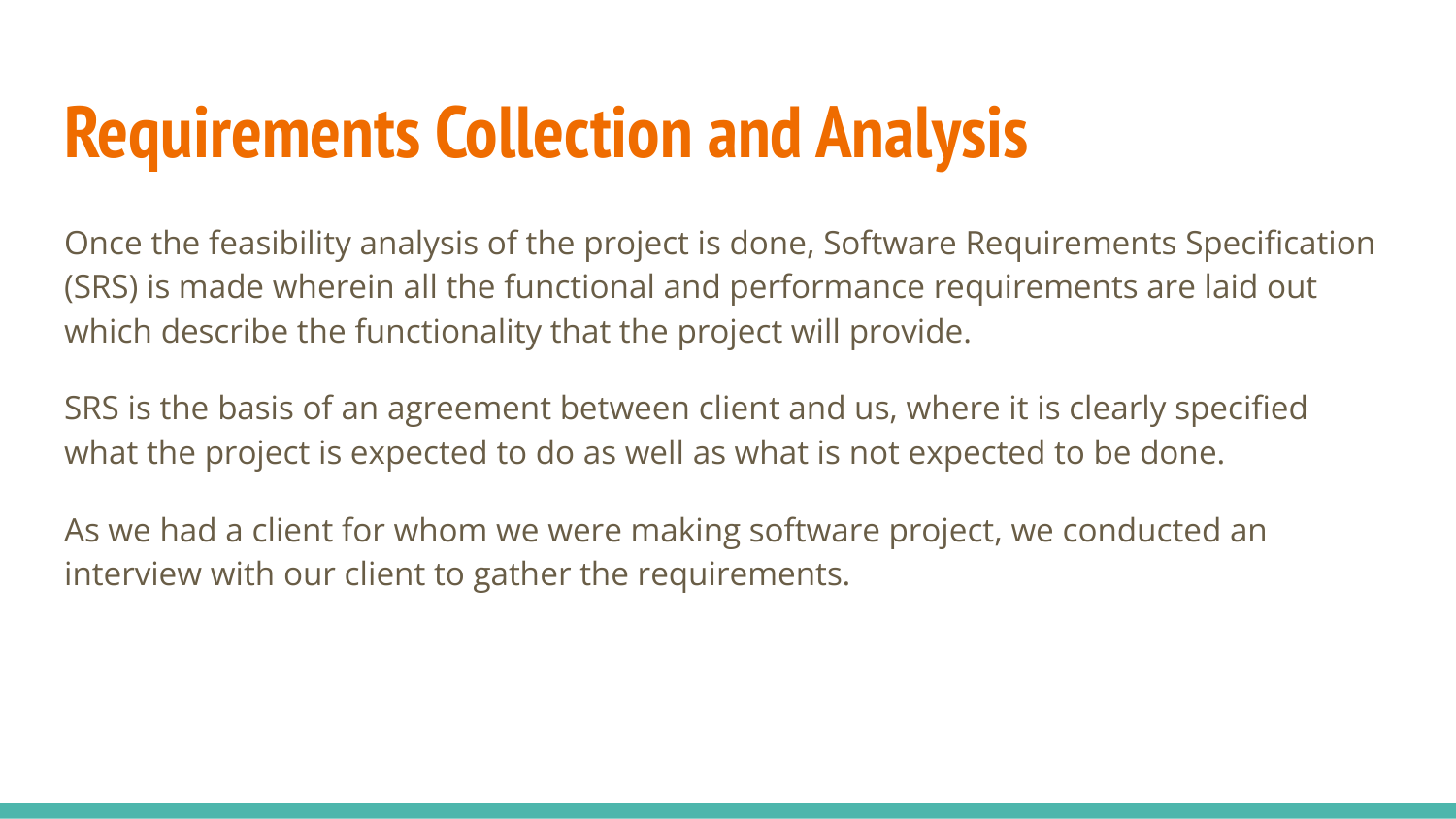

# Requirements Collection and Analysis
Once the feasibility analysis of the project is done, Software Requirements Specification (SRS) is made wherein all the functional and performance requirements are laid out which describe the functionality that the project will provide.
SRS is the basis of an agreement between client and us, where it is clearly specified what the project is expected to do as well as what is not expected to be done.
As we had a client for whom we were making software project, we conducted an interview with our client to gather the requirements.